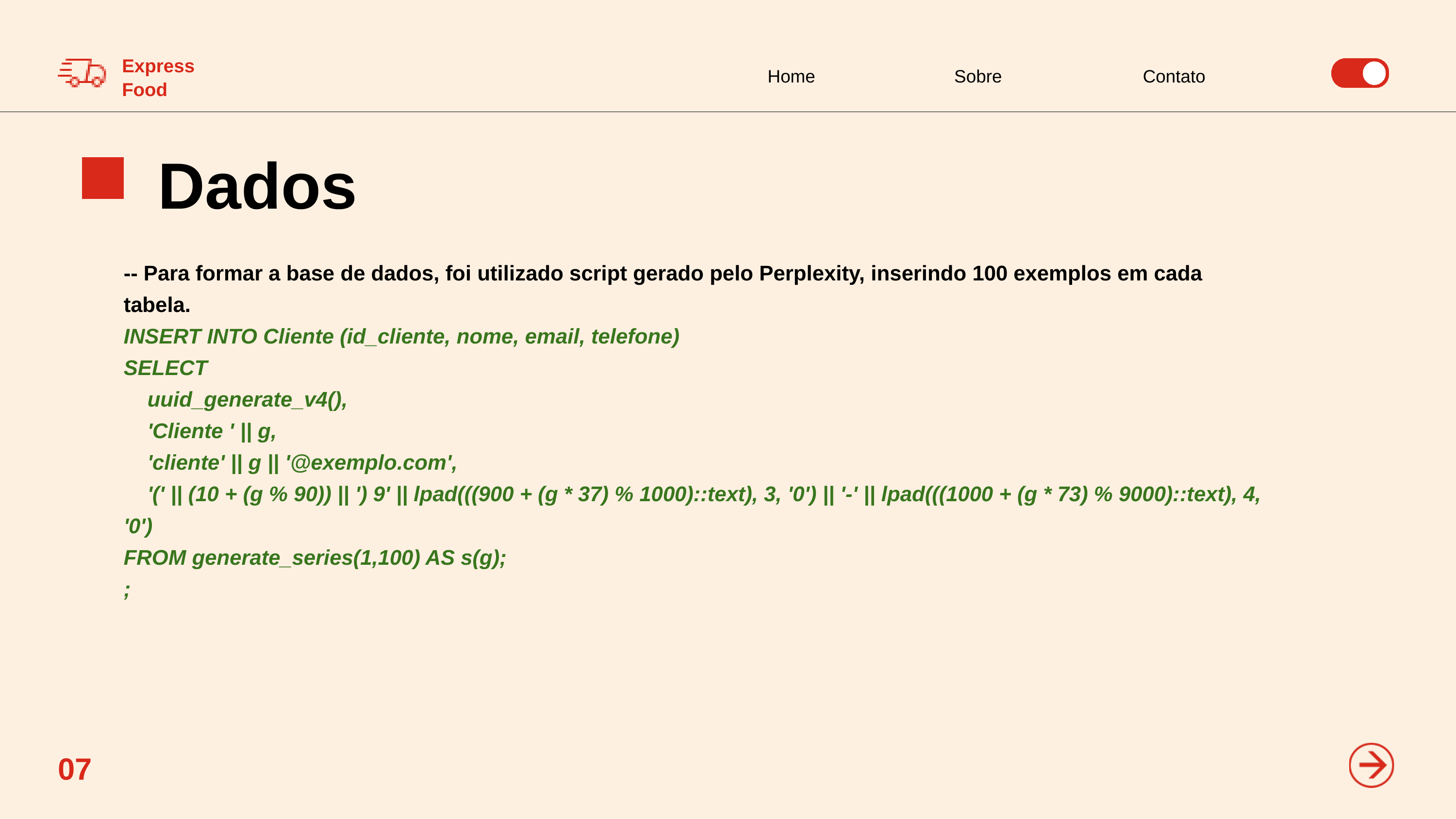

Express
Food

Home
Sobre
Contato
Dados

-- Para formar a base de dados, foi utilizado script gerado pelo Perplexity, inserindo 100 exemplos em cada tabela.
INSERT INTO Cliente (id_cliente, nome, email, telefone)
SELECT
    uuid_generate_v4(),
    'Cliente ' || g,
    'cliente' || g || '@exemplo.com',
    '(' || (10 + (g % 90)) || ') 9' || lpad(((900 + (g * 37) % 1000)::text), 3, '0') || '-' || lpad(((1000 + (g * 73) % 9000)::text), 4, '0')
FROM generate_series(1,100) AS s(g);
;

07